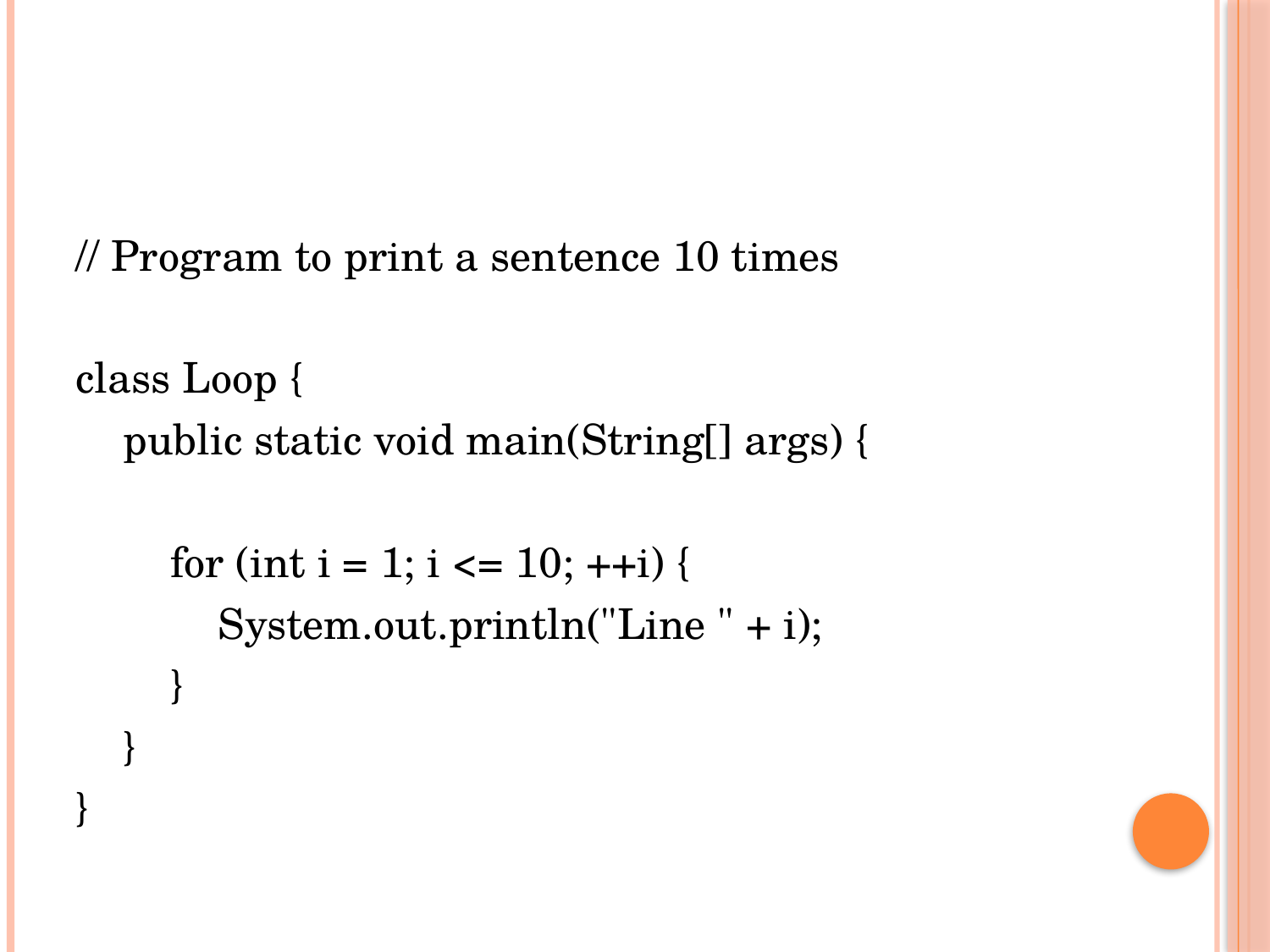

#
// Program to print a sentence 10 times

class Loop {
    public static void main(String[] args) {

        for (int i = 1; i <= 10; ++i) {
            System.out.println("Line " + i);
        }
    }
}